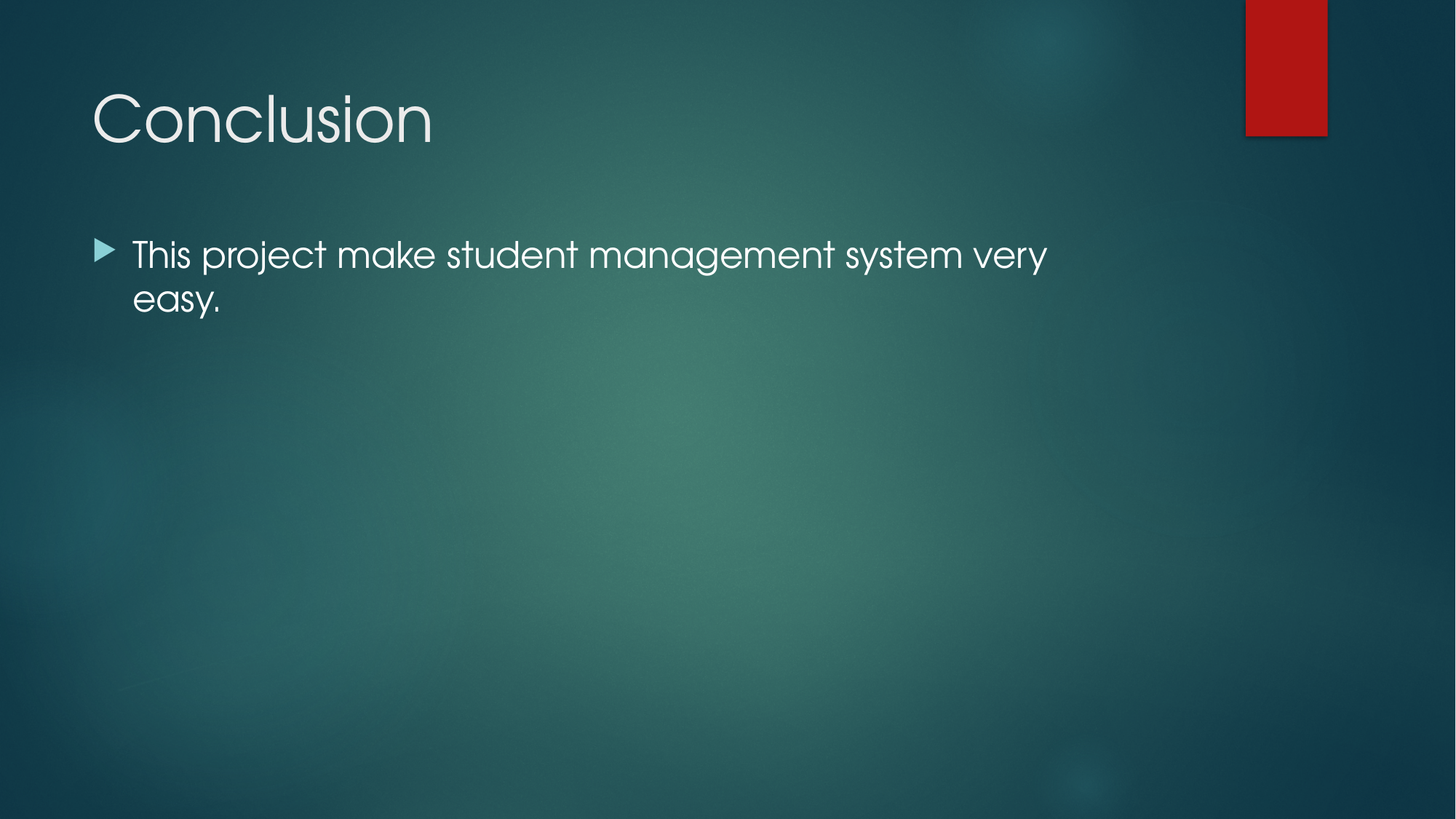

# Conclusion
This project make student management system very easy.